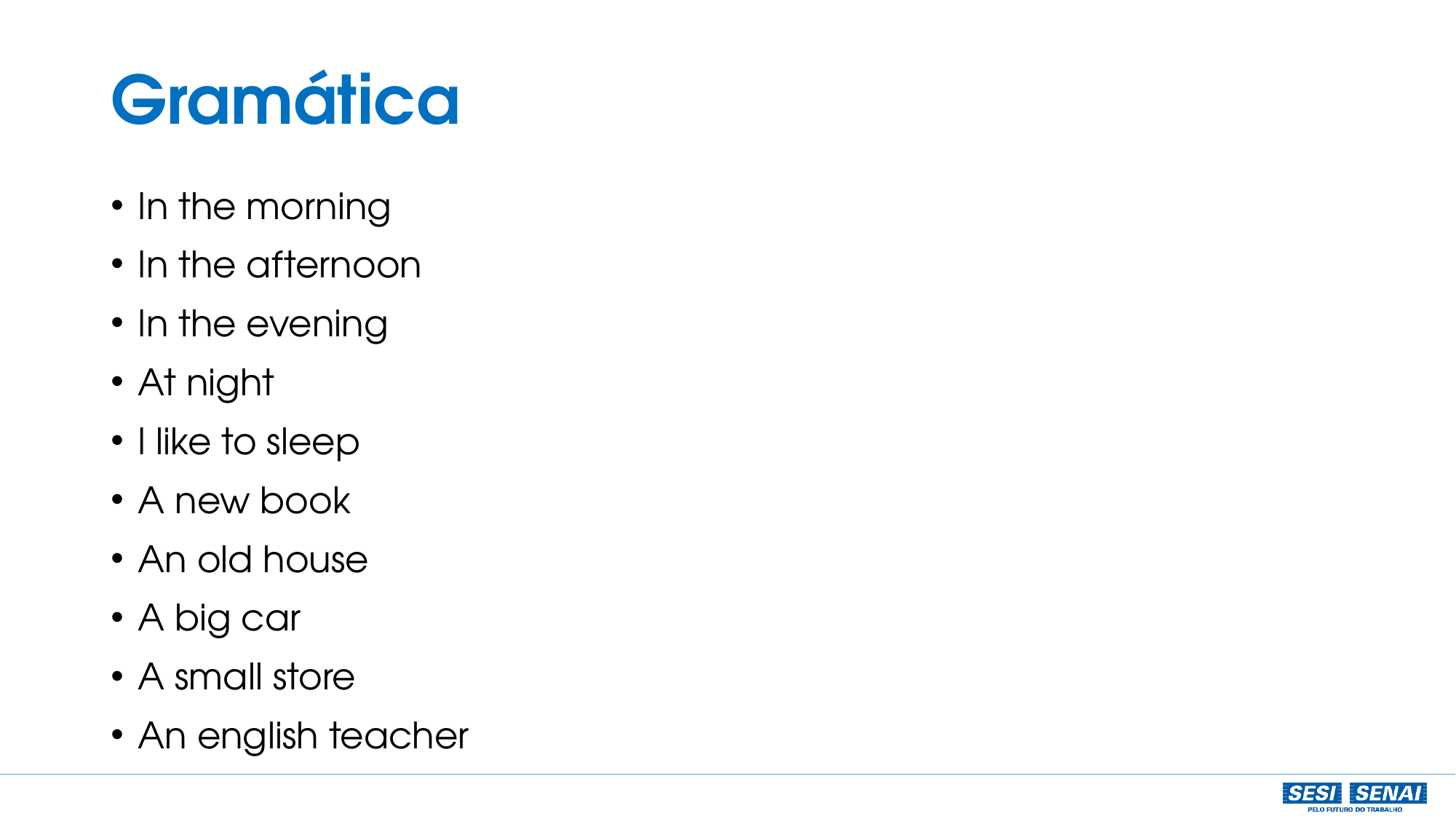

# Gramática
In the morning
In the afternoon
In the evening
At night
I like to sleep
A new book
An old house
A big car
A small store
An english teacher